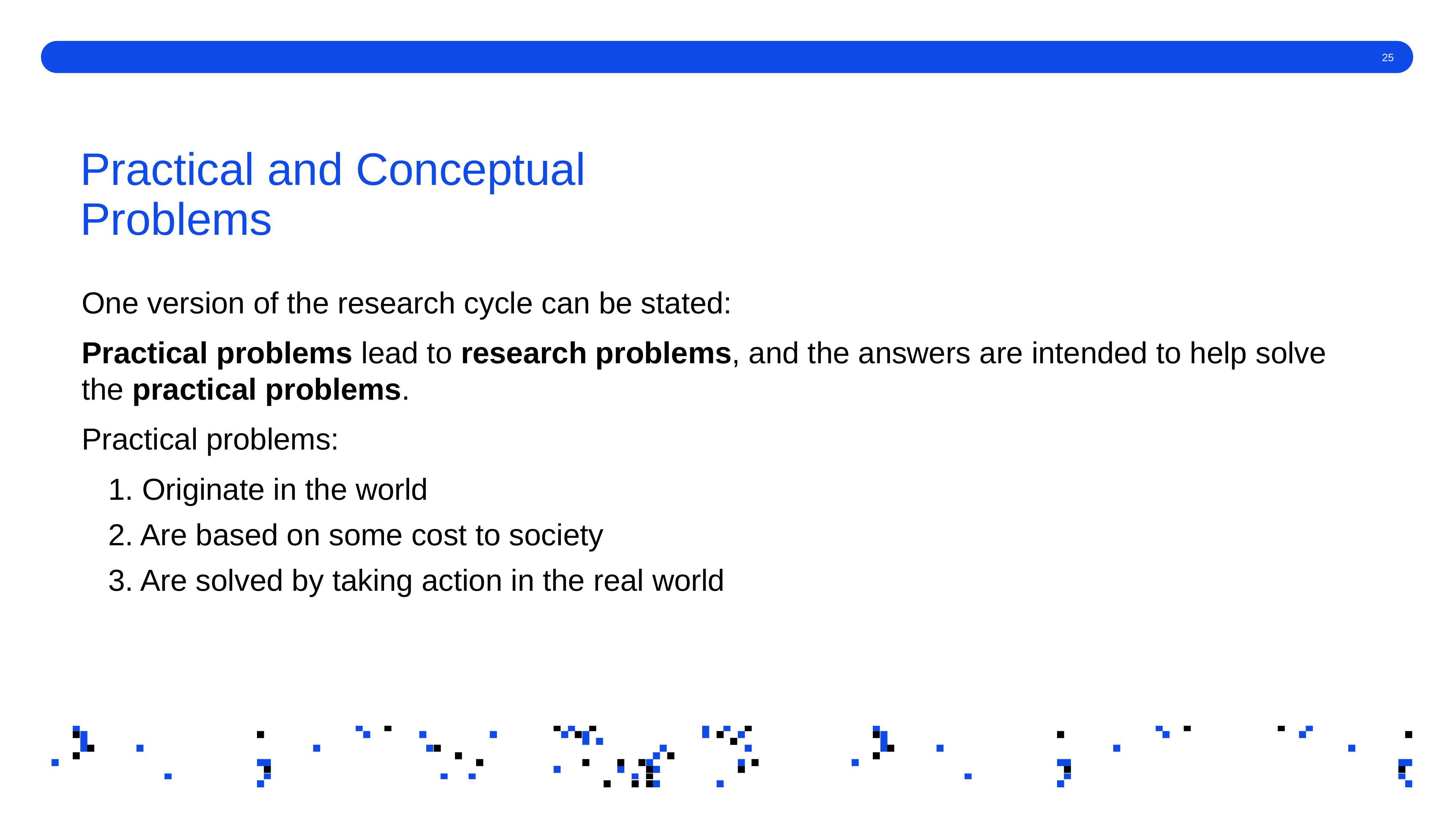

# Practical and Conceptual Problems
One version of the research cycle can be stated:
Practical problems lead to research problems, and the answers are intended to help solve the practical problems.
Practical problems:
1. Originate in the world
2. Are based on some cost to society
3. Are solved by taking action in the real world